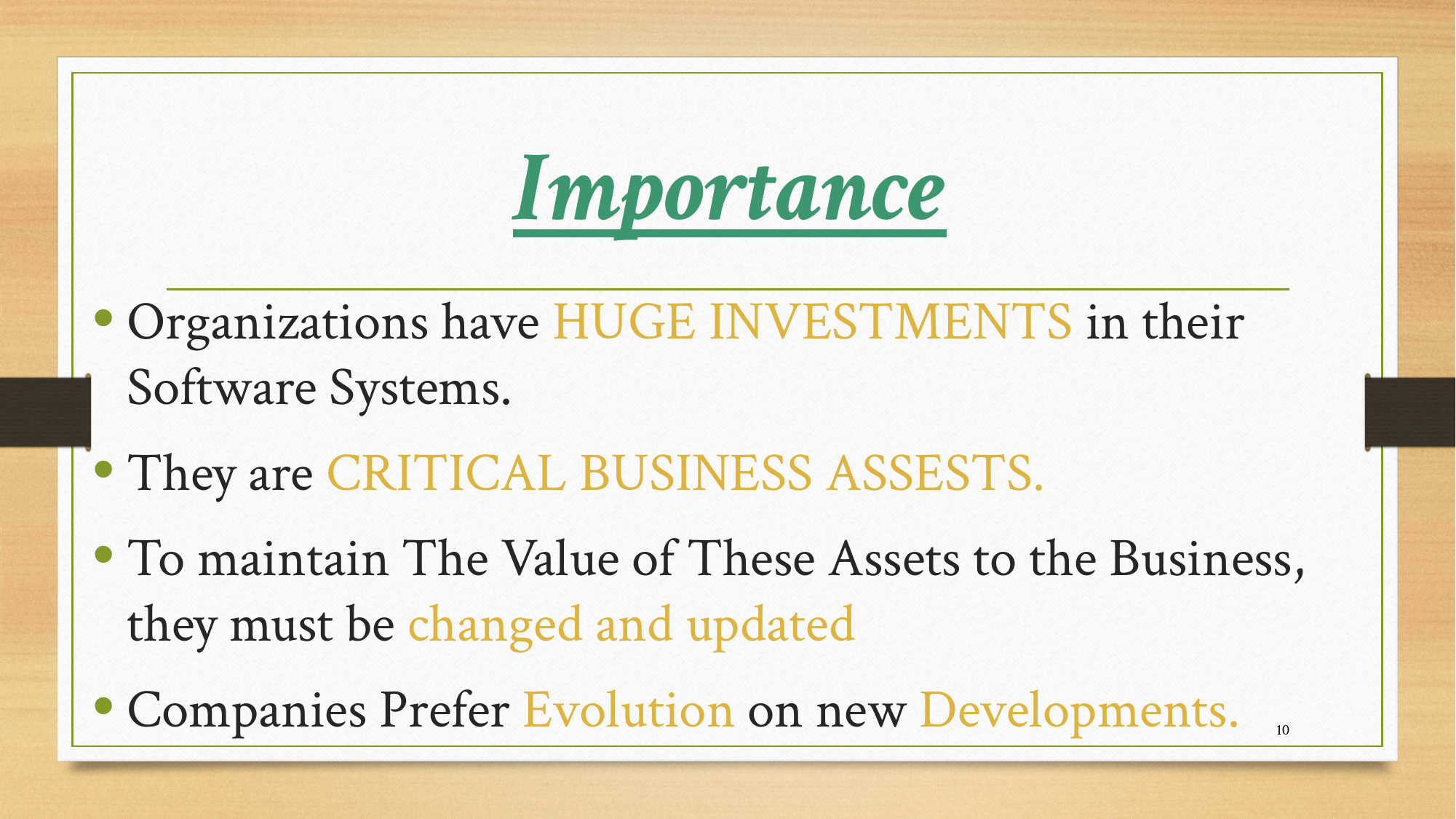

# Importance
Organizations have HUGE INVESTMENTS in their Software Systems.
They are CRITICAL BUSINESS ASSESTS.
To maintain The Value of These Assets to the Business, they must be changed and updated
Companies Prefer Evolution on new Developments.

10